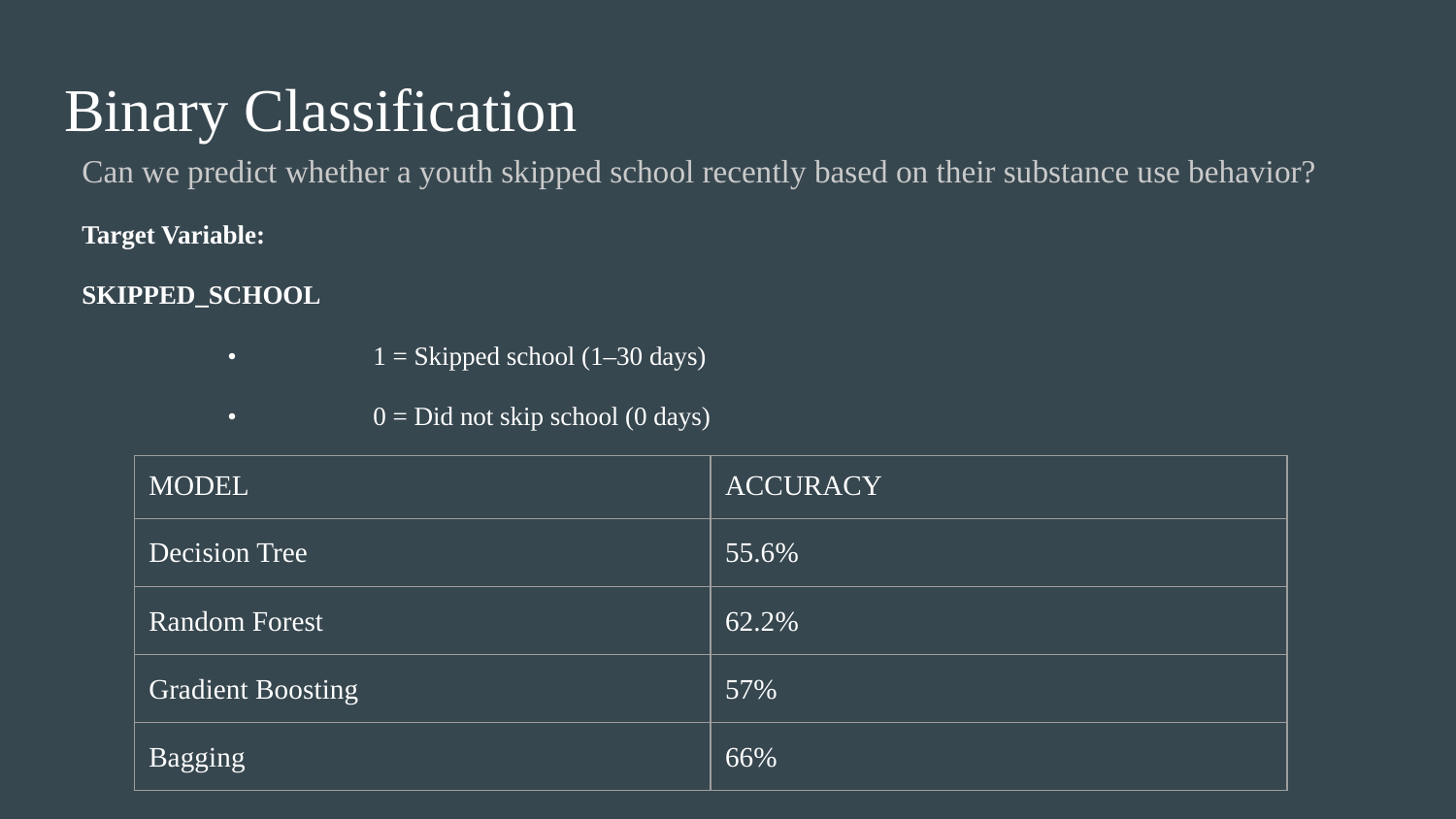

# Binary Classification
Can we predict whether a youth skipped school recently based on their substance use behavior?
Target Variable:
SKIPPED_SCHOOL
	•	1 = Skipped school (1–30 days)
	•	0 = Did not skip school (0 days)

| MODEL | ACCURACY |
| --- | --- |
| Decision Tree | 55.6% |
| Random Forest | 62.2% |
| Gradient Boosting | 57% |
| Bagging | 66% |